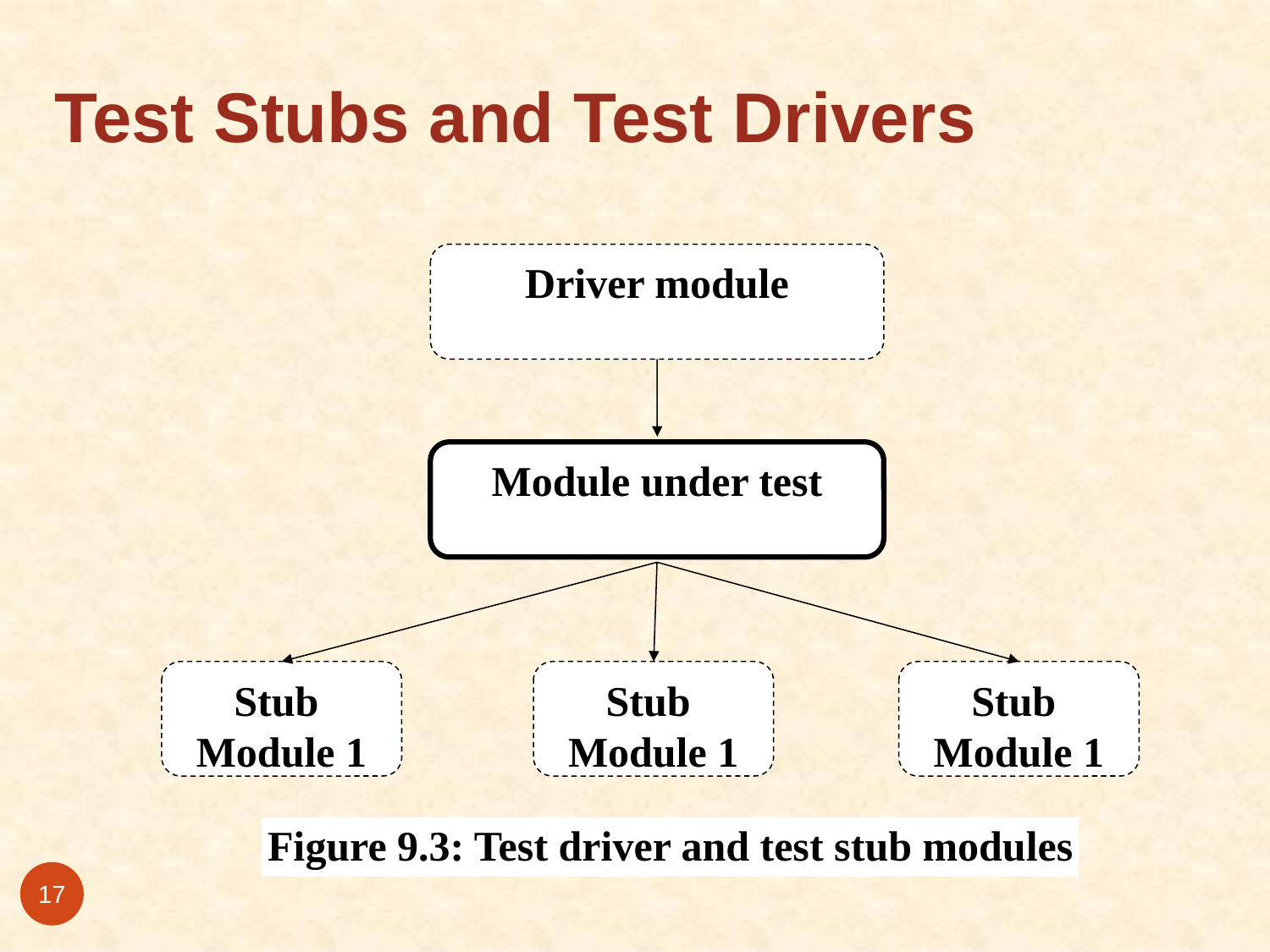

# Test Stubs and Test Drivers

Driver module

Module under test

Stub
Module 1
Stub
Module 1
Stub
Module 1
Figure 9.3: Test driver and test stub modules
17